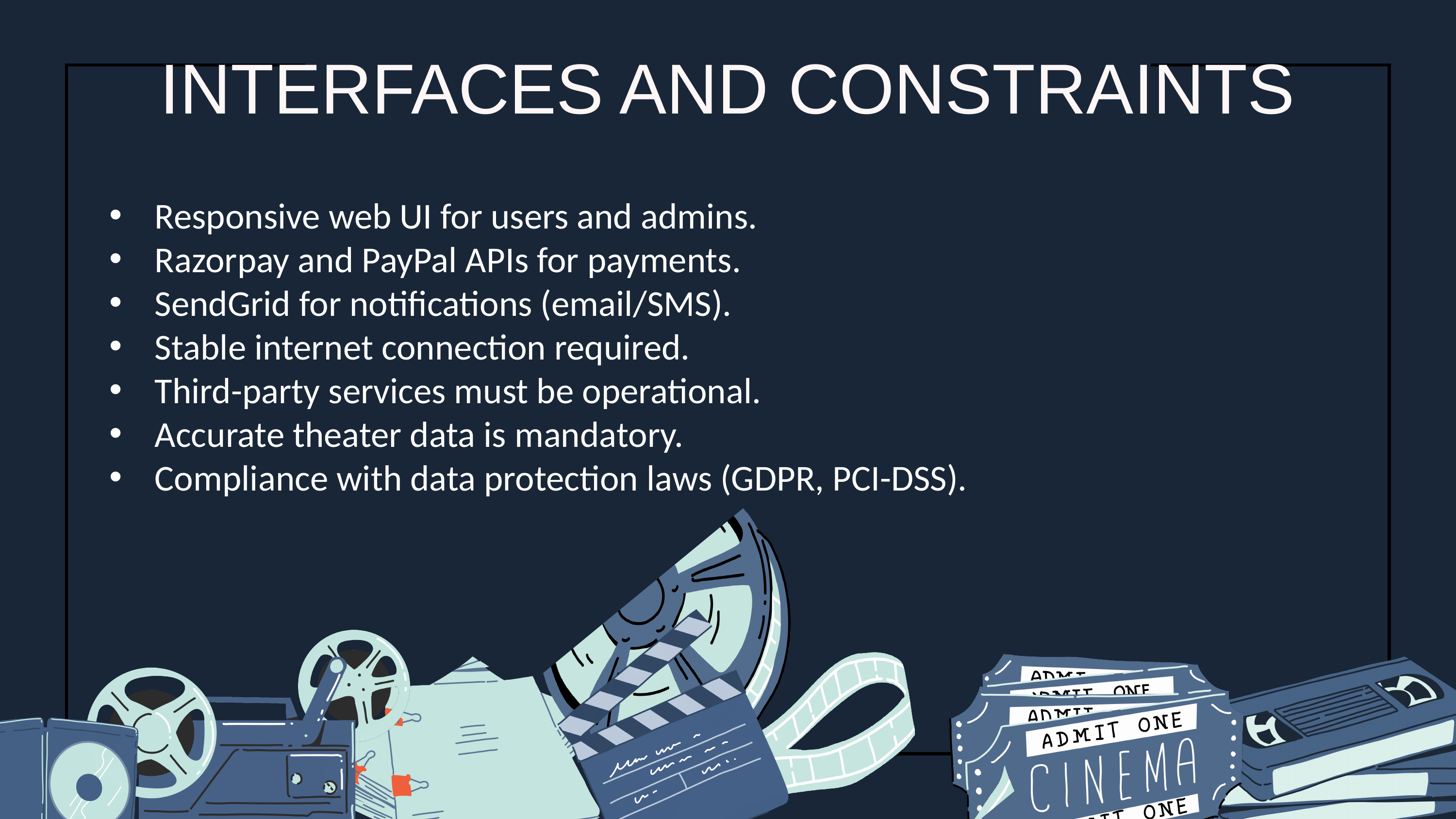

INTERFACES AND CONSTRAINTS

Responsive web UI for users and admins.
Razorpay and PayPal APIs for payments.
SendGrid for notifications (email/SMS).
Stable internet connection required.
Third-party services must be operational.
Accurate theater data is mandatory.
Compliance with data protection laws (GDPR, PCI-DSS).